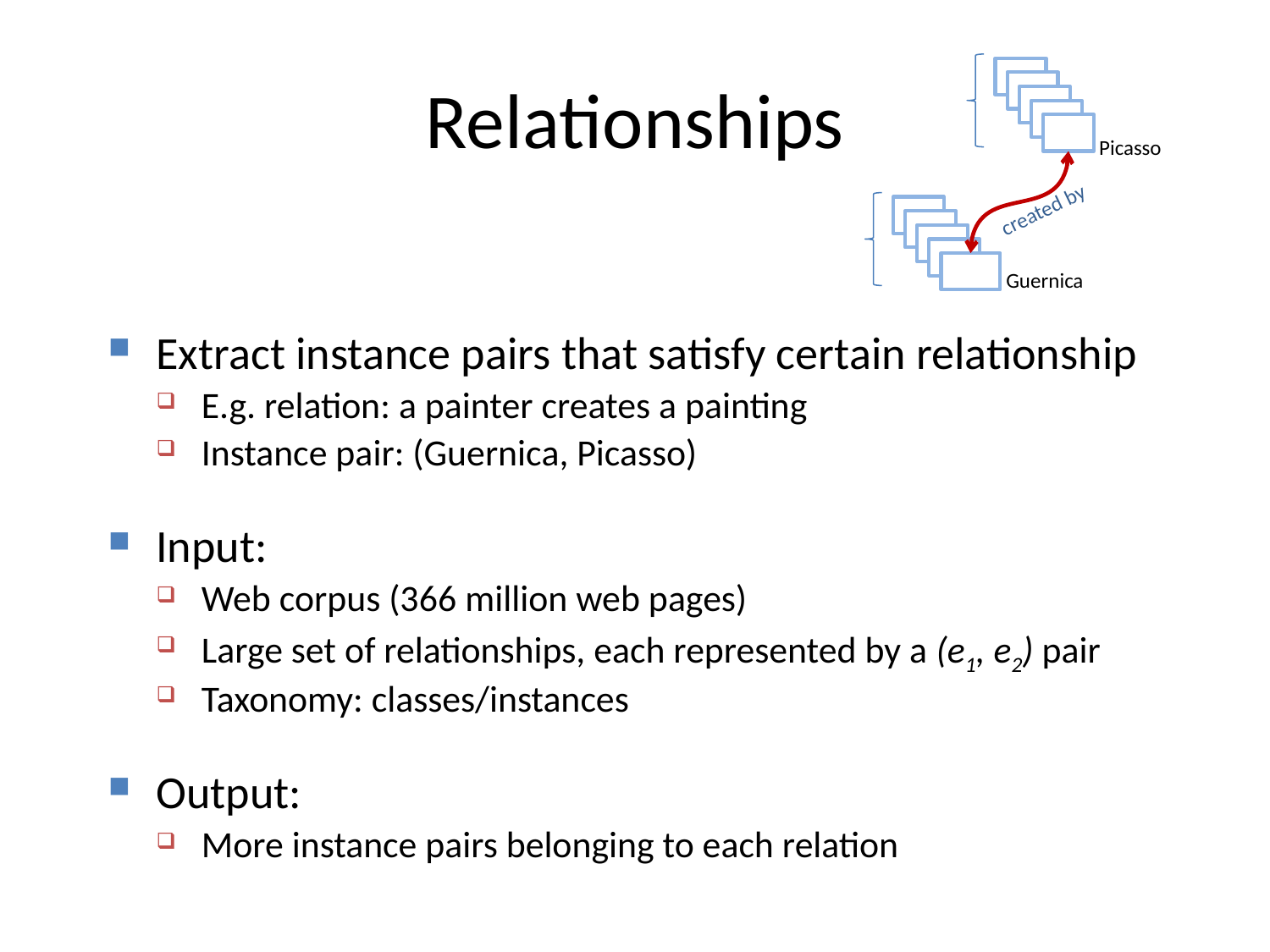

# Relationships

created by

Picasso
Guernica
Extract instance pairs that satisfy certain relationship
E.g. relation: a painter creates a painting
Instance pair: (Guernica, Picasso)
Input:
Web corpus (366 million web pages)
Large set of relationships, each represented by a (e1, e2) pair
Taxonomy: classes/instances
Output:
More instance pairs belonging to each relation